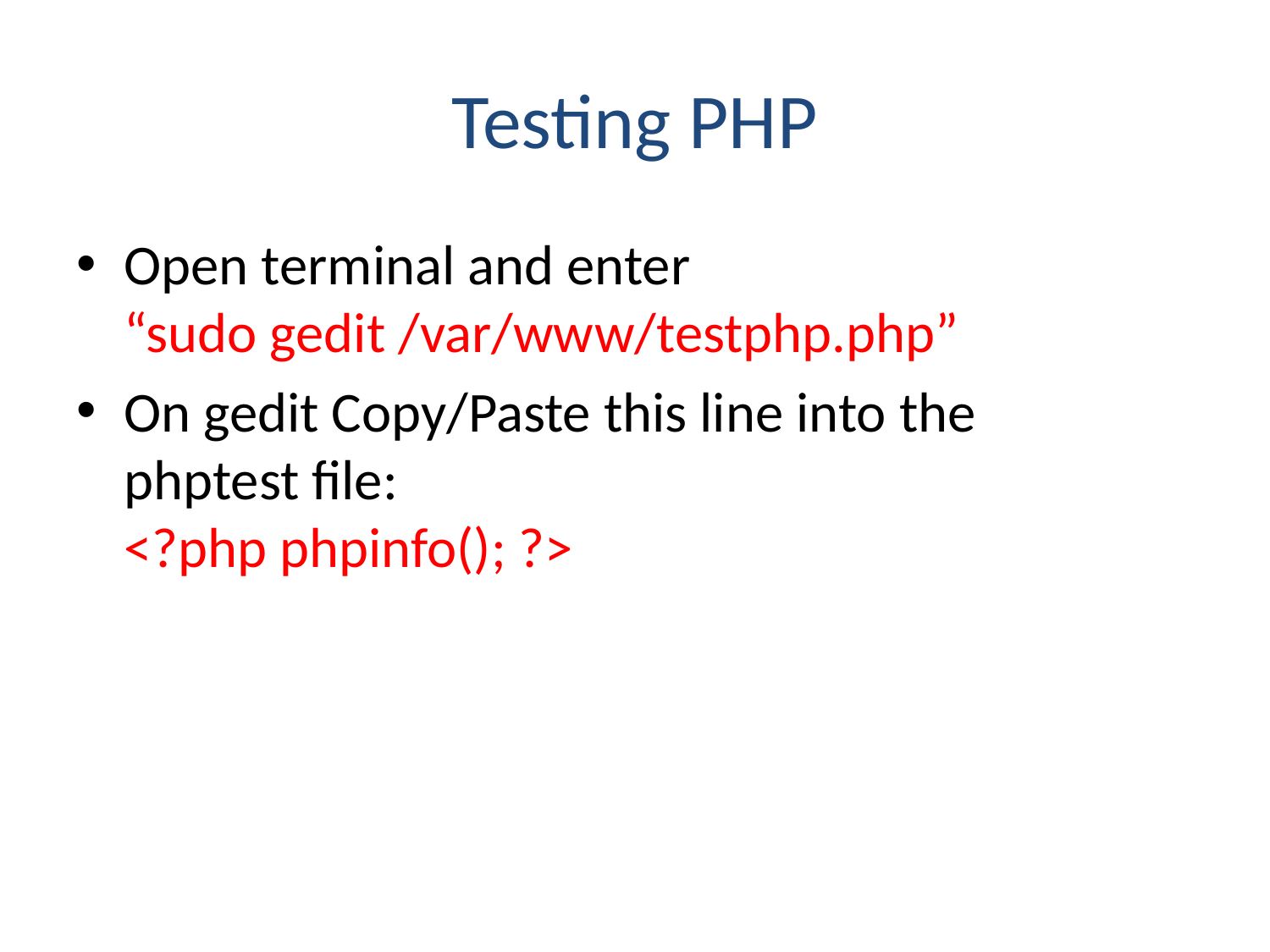

# Testing PHP
Open terminal and enter
“sudo gedit /var/www/testphp.php”
On gedit Copy/Paste this line into the
phptest file:
<?php phpinfo(); ?>